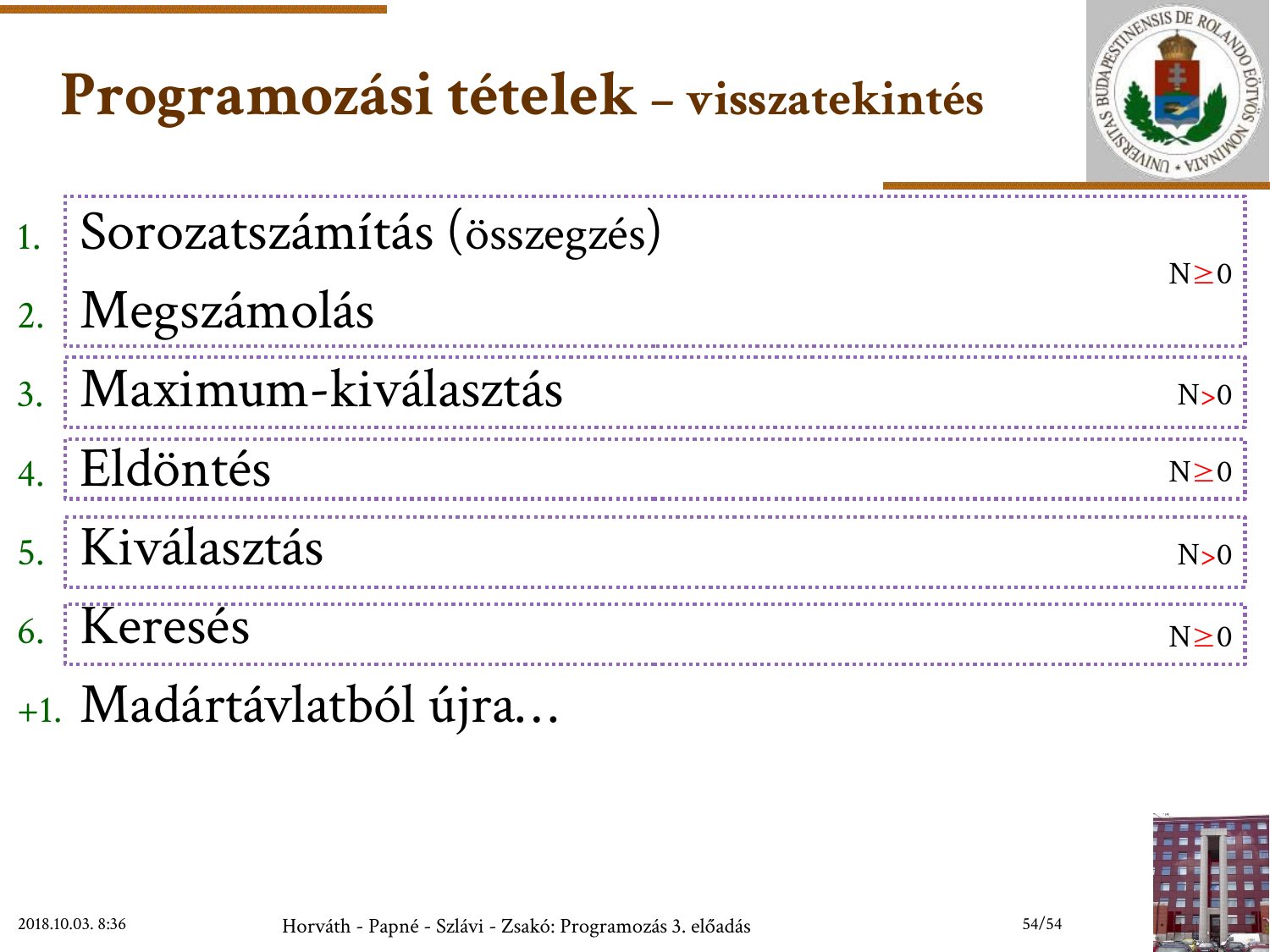

# Programozási tételek – visszatekintés
Sorozatszámítás (összegzés)
Megszámolás
Maximum-kiválasztás
Eldöntés
Kiválasztás
Keresés
+1.	Madártávlatból újra…
N≥0
N≥0
N≥0
N>0
N>0
2018.10.03. 8:36
Horváth - Papné - Szlávi - Zsakó: Programozás 3. előadás
54/54